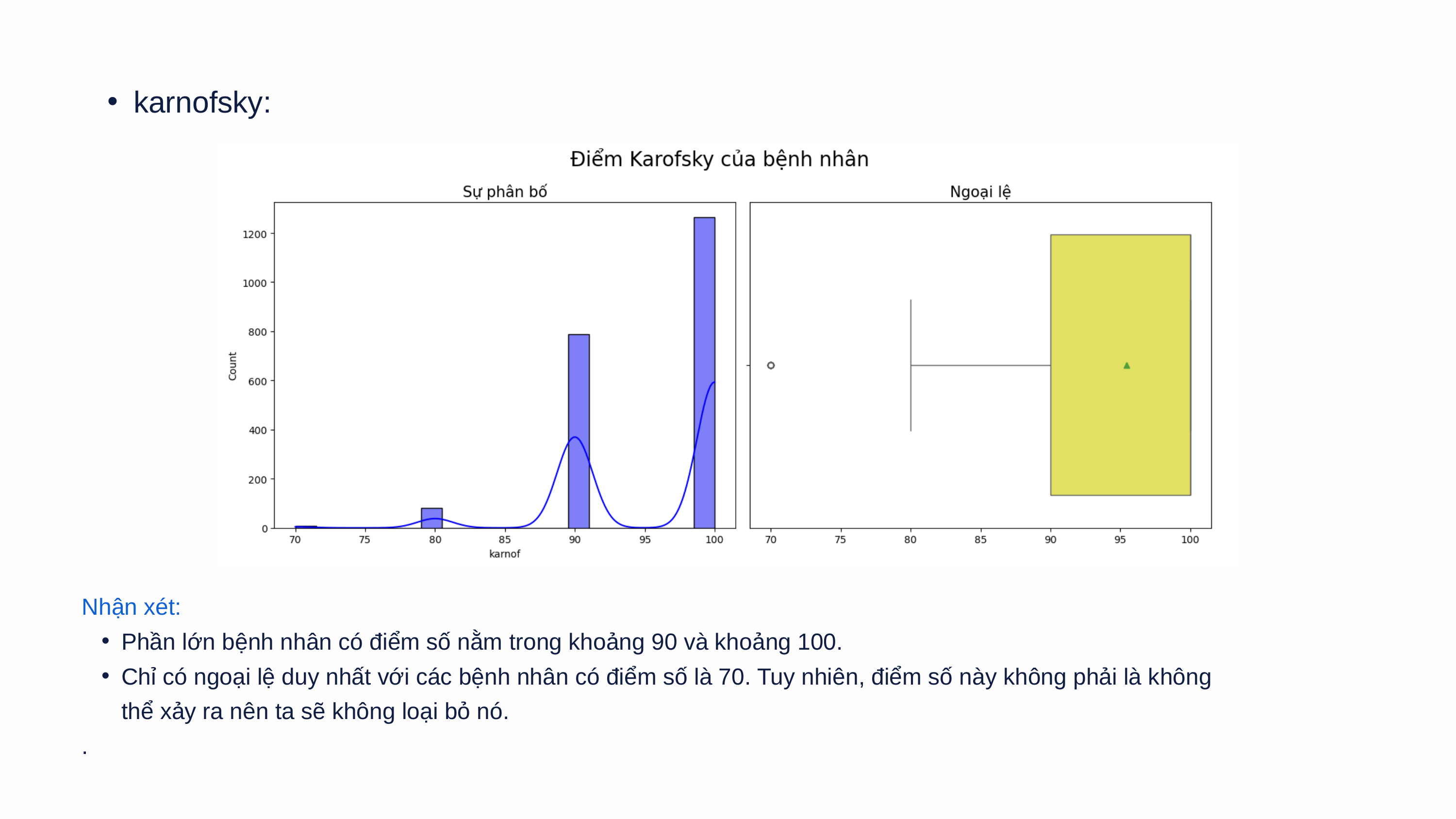

karnofsky:

Nhận xét:
Phần lớn bệnh nhân có điểm số nằm trong khoảng 90 và khoảng 100.
Chỉ có ngoại lệ duy nhất với các bệnh nhân có điểm số là 70. Tuy nhiên, điểm số này không phải là không thể xảy ra nên ta sẽ không loại bỏ nó.
.